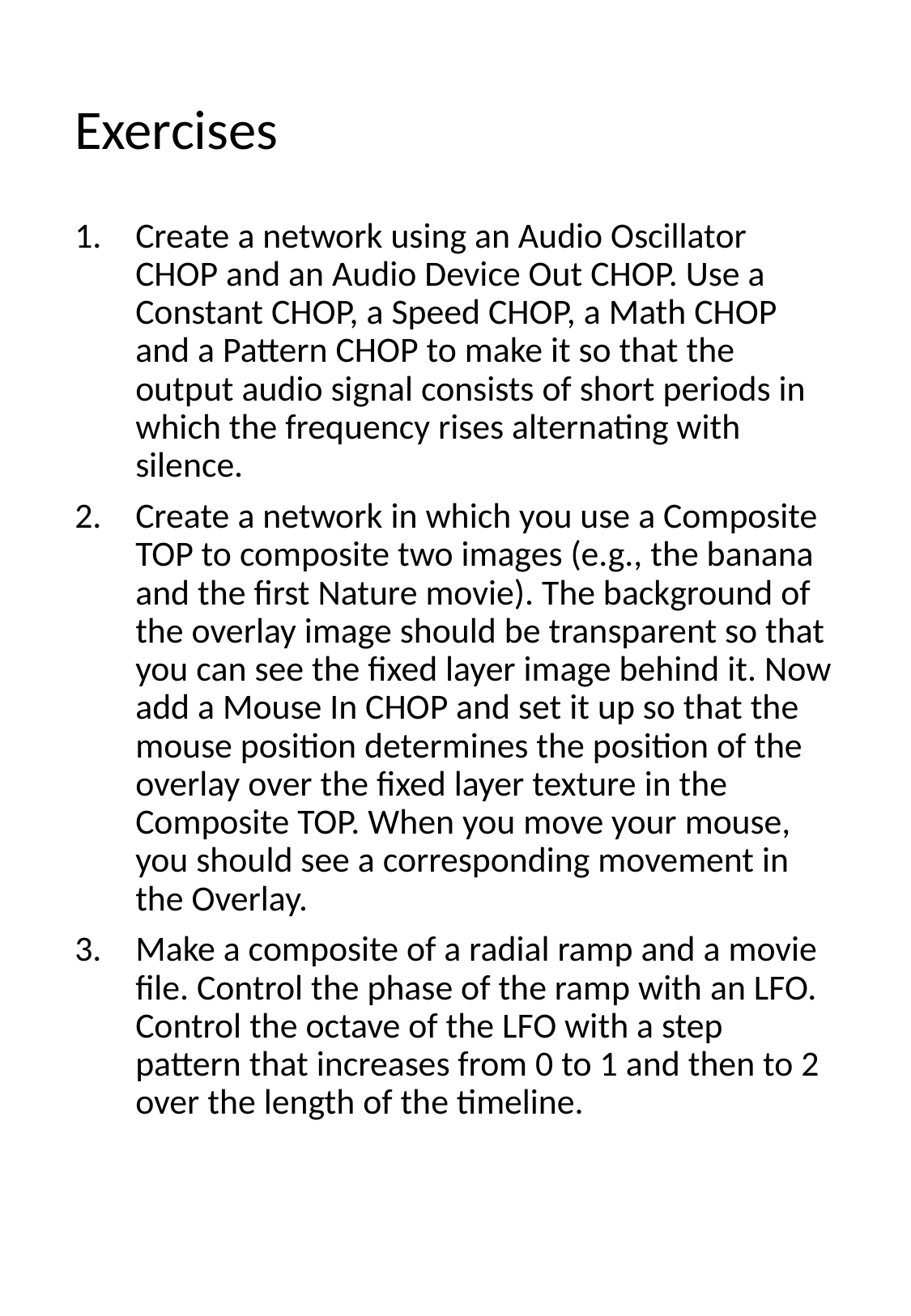

# Exercises
Create a network using an Audio Oscillator CHOP and an Audio Device Out CHOP. Use a Constant CHOP, a Speed CHOP, a Math CHOP and a Pattern CHOP to make it so that the output audio signal consists of short periods in which the frequency rises alternating with silence.
Create a network in which you use a Composite TOP to composite two images (e.g., the banana and the first Nature movie). The background of the overlay image should be transparent so that you can see the fixed layer image behind it. Now add a Mouse In CHOP and set it up so that the mouse position determines the position of the overlay over the fixed layer texture in the Composite TOP. When you move your mouse, you should see a corresponding movement in the Overlay.
Make a composite of a radial ramp and a movie file. Control the phase of the ramp with an LFO. Control the octave of the LFO with a step pattern that increases from 0 to 1 and then to 2 over the length of the timeline.